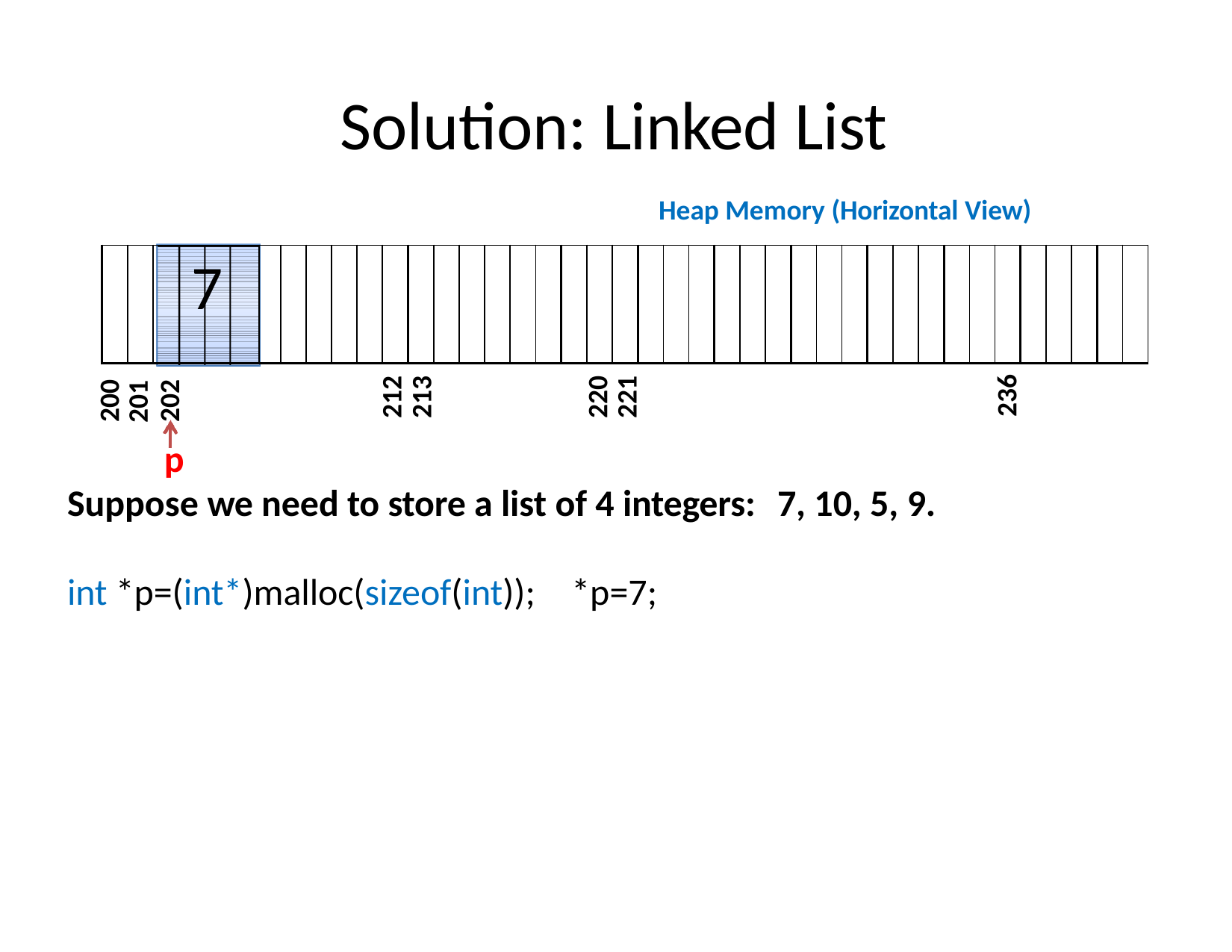

# Solution: Linked List
Heap Memory (Horizontal View)

|  |  | 7 |  |  |  |  |  |  |  |  |  |  |  |  |  |  |  |  |  |  |  |  |  |  |  |  |  |  |  |  |  |  |  |  |  |  |  |
| --- | --- | --- | --- | --- | --- | --- | --- | --- | --- | --- | --- | --- | --- | --- | --- | --- | --- | --- | --- | --- | --- | --- | --- | --- | --- | --- | --- | --- | --- | --- | --- | --- | --- | --- | --- | --- | --- |

236
212
213
220
221
200
201
202

p
Suppose we need to store a list of 4 integers:	7, 10, 5, 9.

int *p=(int*)malloc(sizeof(int));	*p=7;